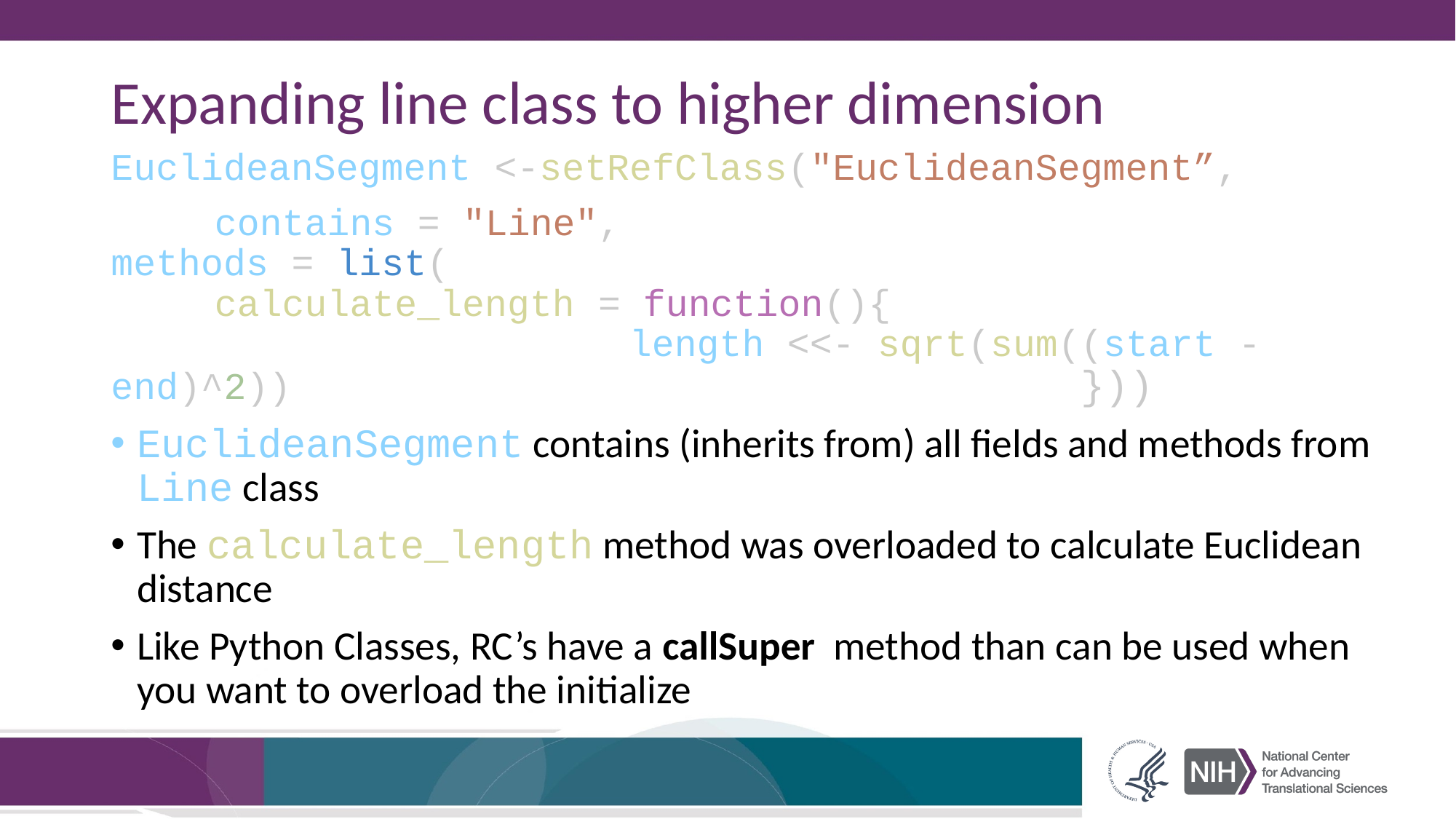

# Expanding line class to higher dimension
EuclideanSegment <-setRefClass("EuclideanSegment”,
	contains = "Line",                                	methods = list(                                  			calculate_length = function(){                                    			length <<- sqrt(sum((start - end)^2))                                   }))
EuclideanSegment contains (inherits from) all fields and methods from Line class
The calculate_length method was overloaded to calculate Euclidean distance
Like Python Classes, RC’s have a callSuper  method than can be used when you want to overload the initialize